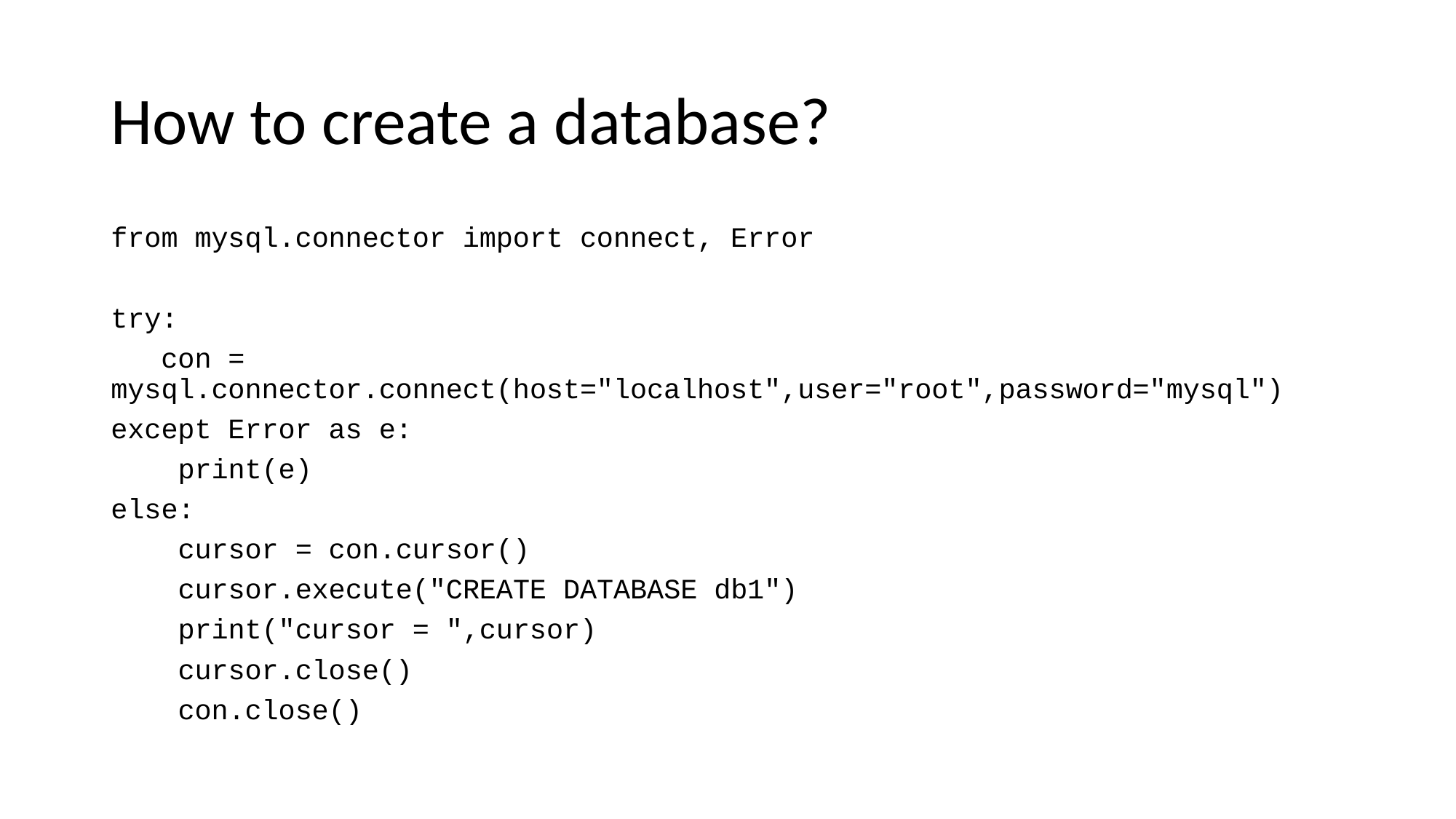

# How to create a database?
from mysql.connector import connect, Error

try:
   con = mysql.connector.connect(host="localhost",user="root",password="mysql")
except Error as e:
    print(e)
else:
    cursor = con.cursor()
    cursor.execute("CREATE DATABASE db1")
    print("cursor = ",cursor)
    cursor.close()
    con.close()